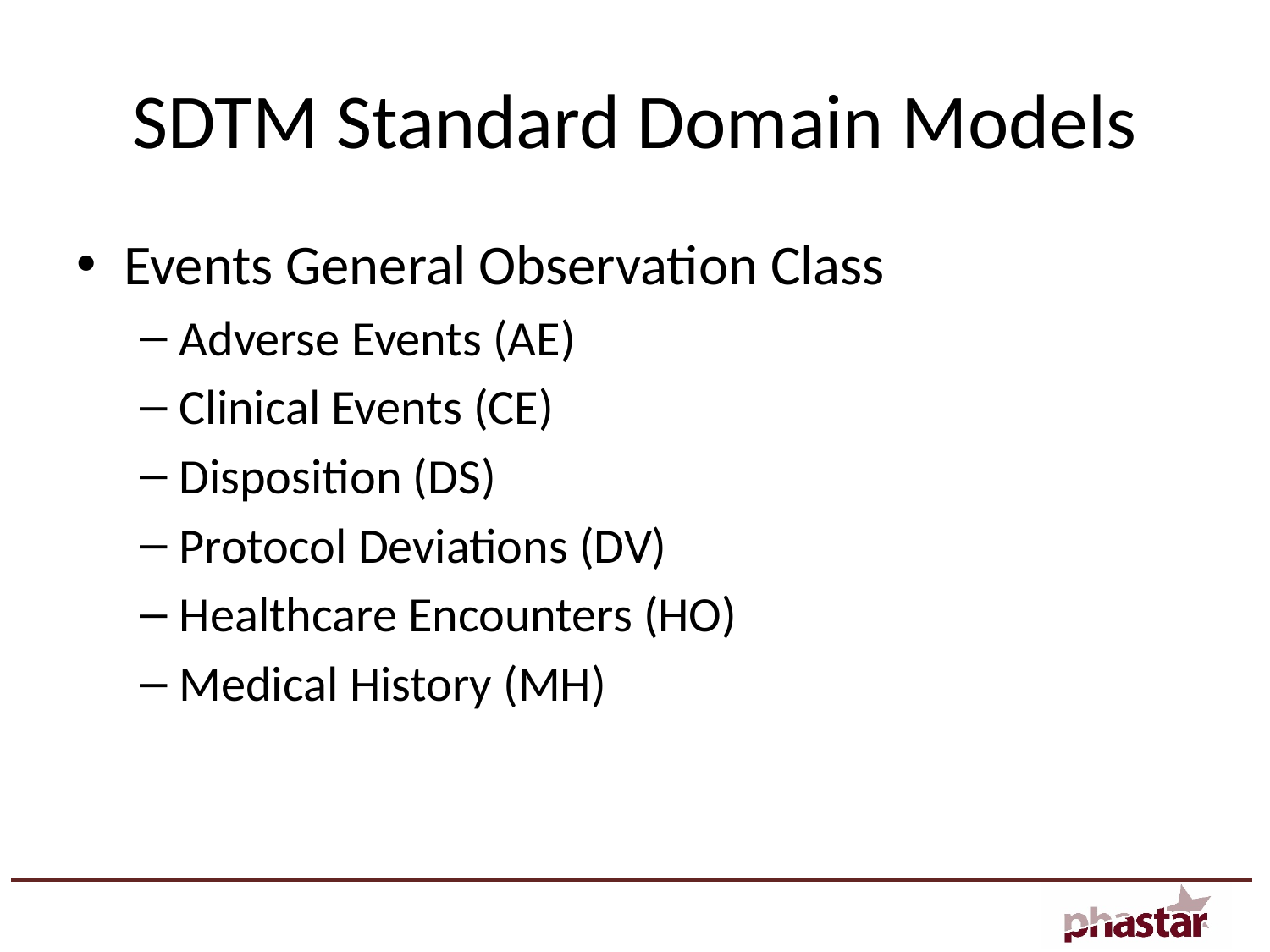

# SDTM Standard Domain Models
Events General Observation Class
Adverse Events (AE)
Clinical Events (CE)
Disposition (DS)
Protocol Deviations (DV)
Healthcare Encounters (HO)
Medical History (MH)